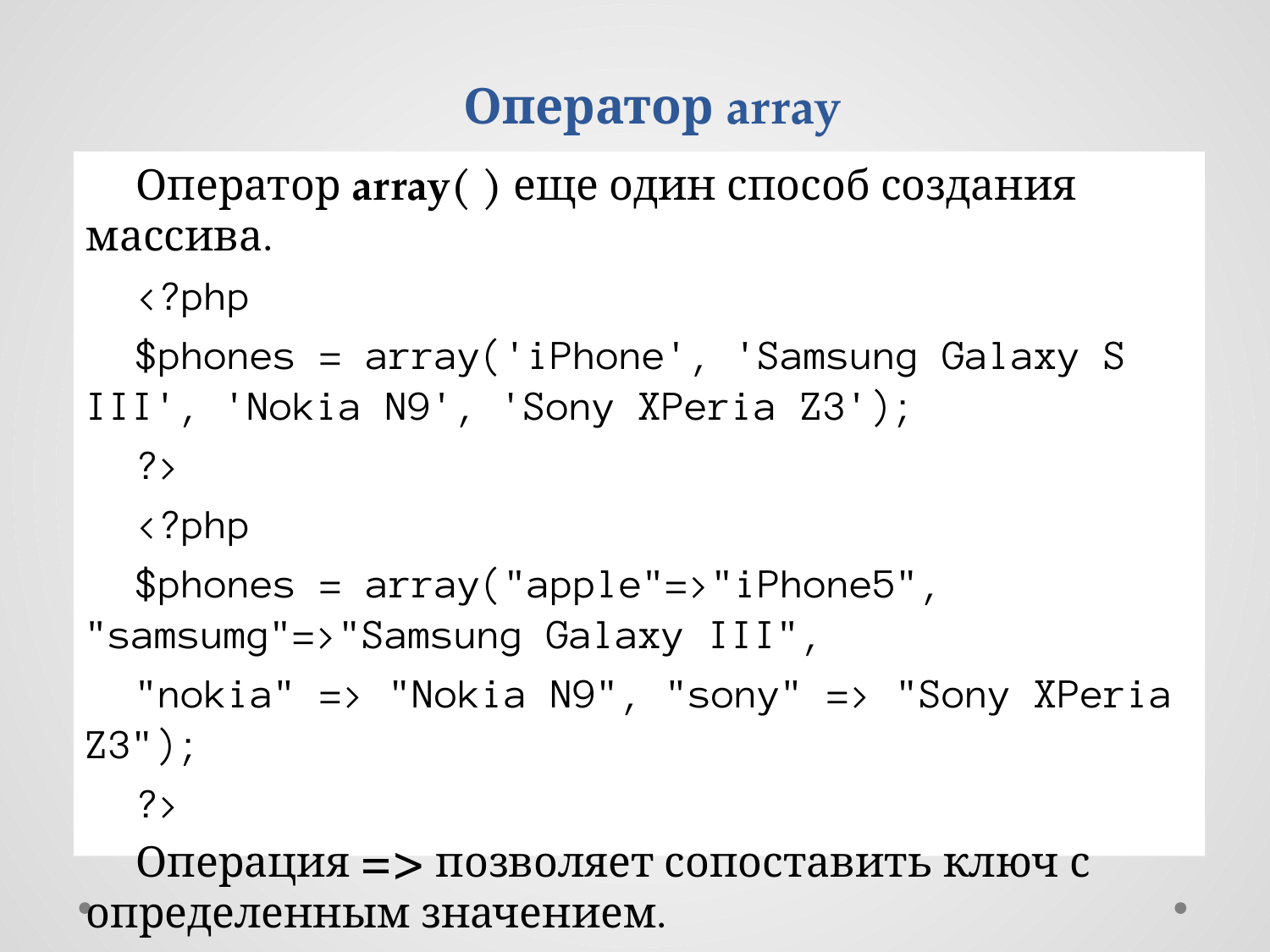

Оператор array
Оператор array( ) еще один способ создания массива.
<?php
$phones = array('iPhone', 'Samsung Galaxy S III', 'Nokia N9', 'Sony XPeria Z3');
?>
<?php
$phones = array("apple"=>"iPhone5", "samsumg"=>"Samsung Galaxy III",
"nokia" => "Nokia N9", "sony" => "Sony XPeria Z3");
?>
Операция => позволяет сопоставить ключ с определенным значением.